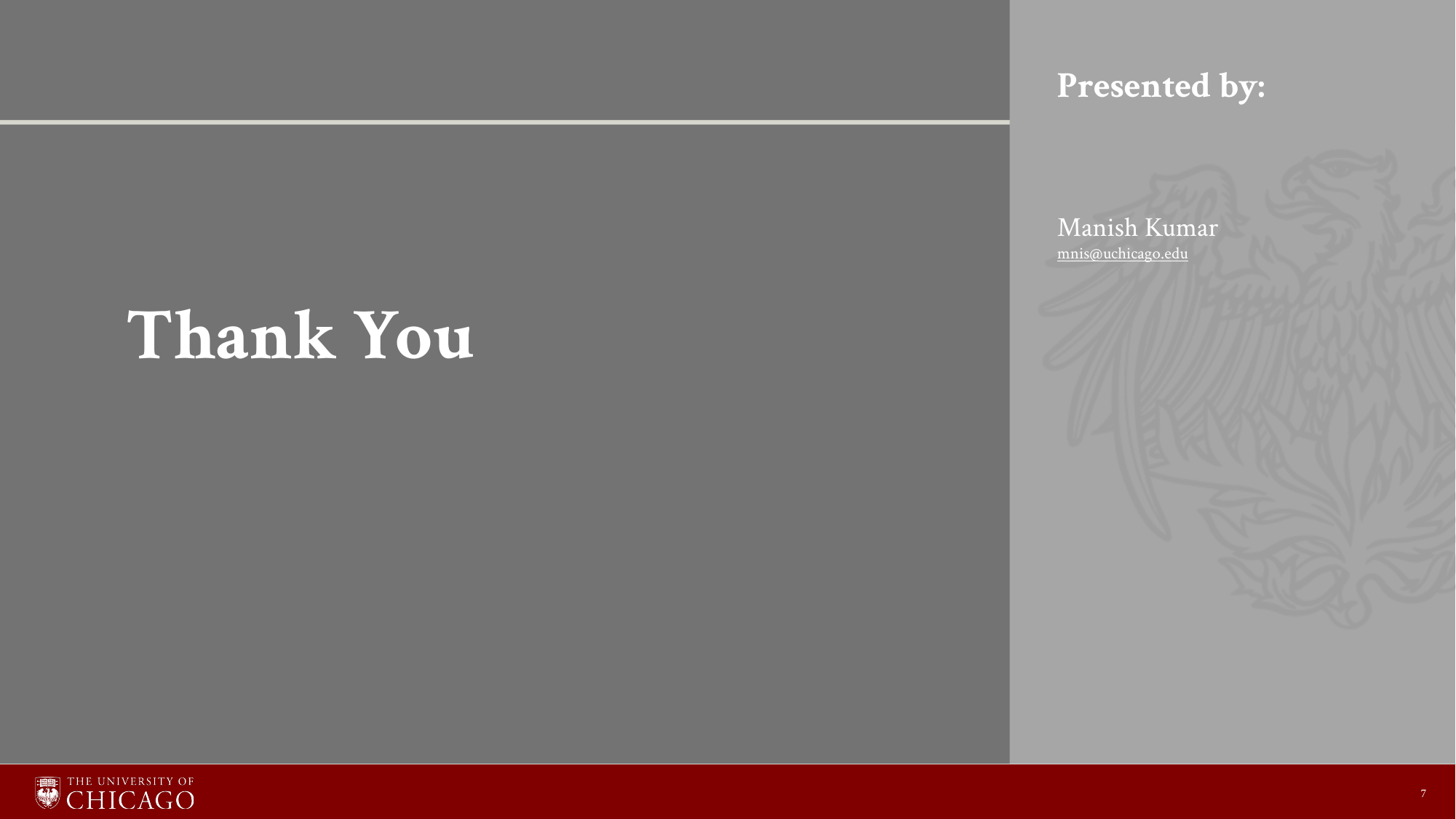

Presented by:
Manish Kumar
mnis@uchicago.edu
# Thank You
7